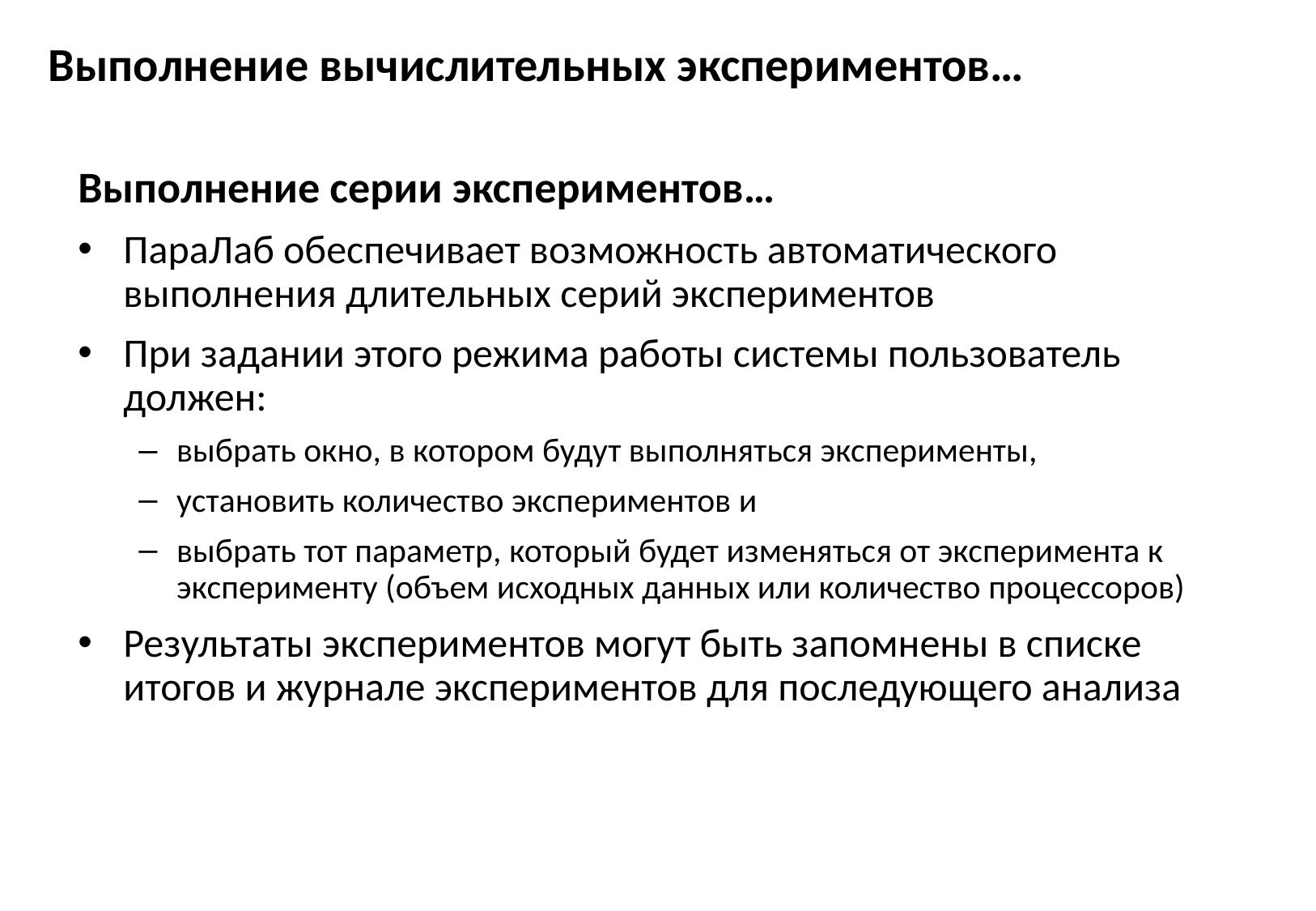

# Выполнение вычислительных экспериментов…
Выполнение серии экспериментов…
ПараЛаб обеспечивает возможность автоматического выполнения длительных серий экспериментов
При задании этого режима работы системы пользователь должен:
выбрать окно, в котором будут выполняться эксперименты,
установить количество экспериментов и
выбрать тот параметр, который будет изменяться от эксперимента к эксперименту (объем исходных данных или количество процессоров)
Результаты экспериментов могут быть запомнены в списке итогов и журнале экспериментов для последующего анализа